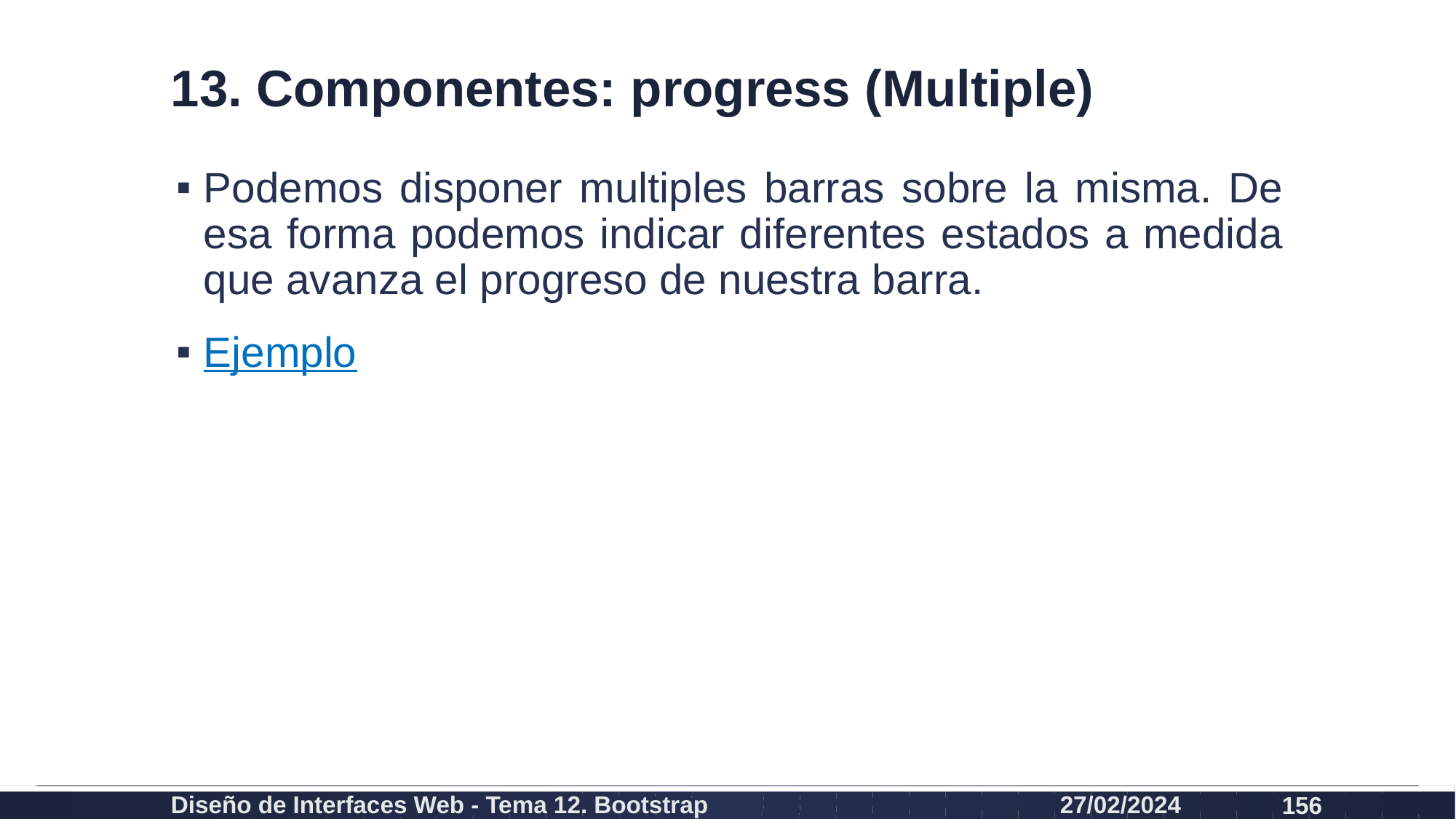

# 13. Componentes: progress (Multiple)
Podemos disponer multiples barras sobre la misma. De esa forma podemos indicar diferentes estados a medida que avanza el progreso de nuestra barra.
Ejemplo
Diseño de Interfaces Web - Tema 12. Bootstrap
27/02/2024
156